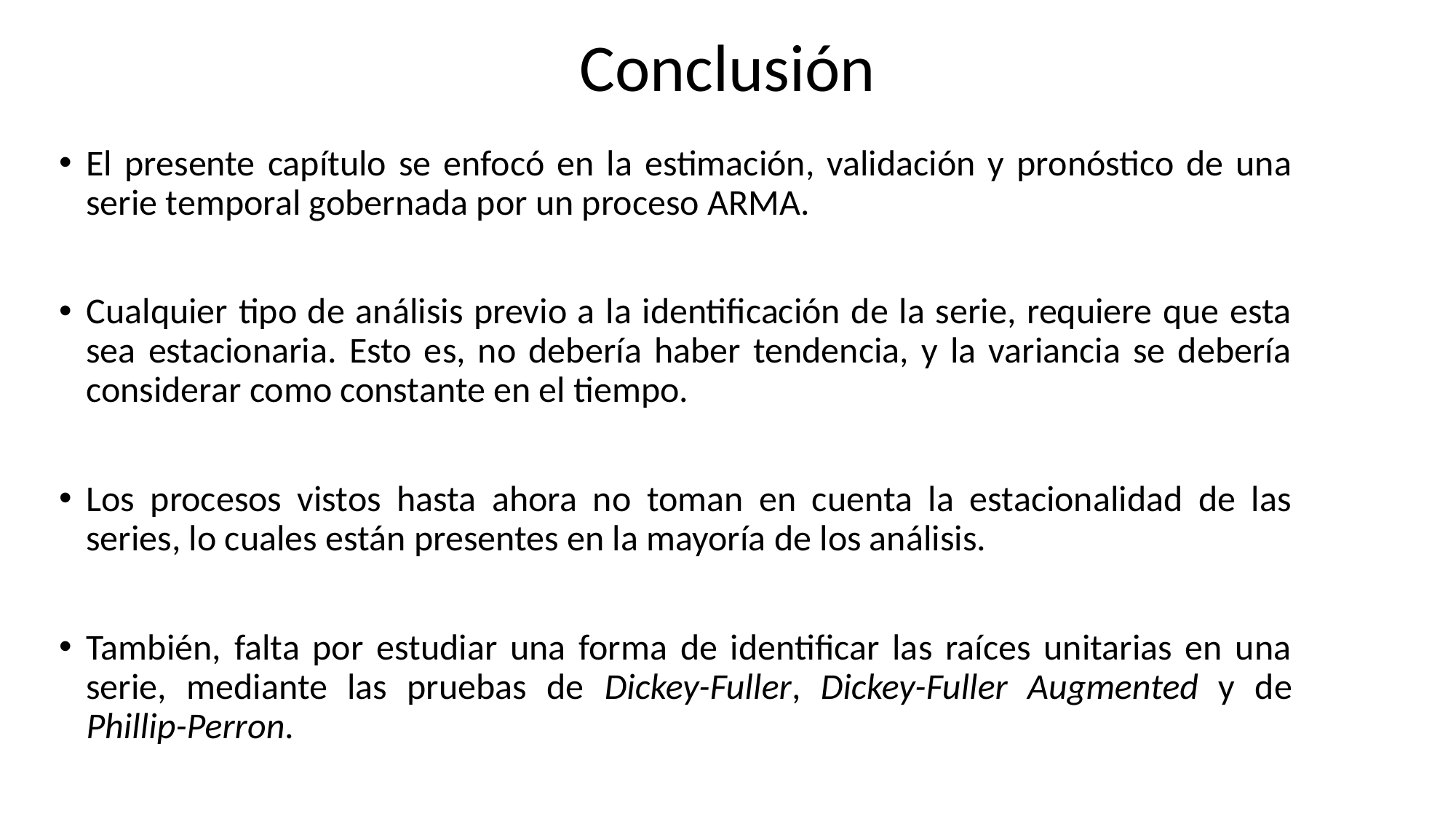

# Conclusión
El presente capítulo se enfocó en la estimación, validación y pronóstico de una serie temporal gobernada por un proceso ARMA.

Cualquier tipo de análisis previo a la identificación de la serie, requiere que esta sea estacionaria. Esto es, no debería haber tendencia, y la variancia se debería considerar como constante en el tiempo.

Los procesos vistos hasta ahora no toman en cuenta la estacionalidad de las series, lo cuales están presentes en la mayoría de los análisis.

También, falta por estudiar una forma de identificar las raíces unitarias en una serie, mediante las pruebas de Dickey-Fuller, Dickey-Fuller Augmented y de Phillip-Perron.